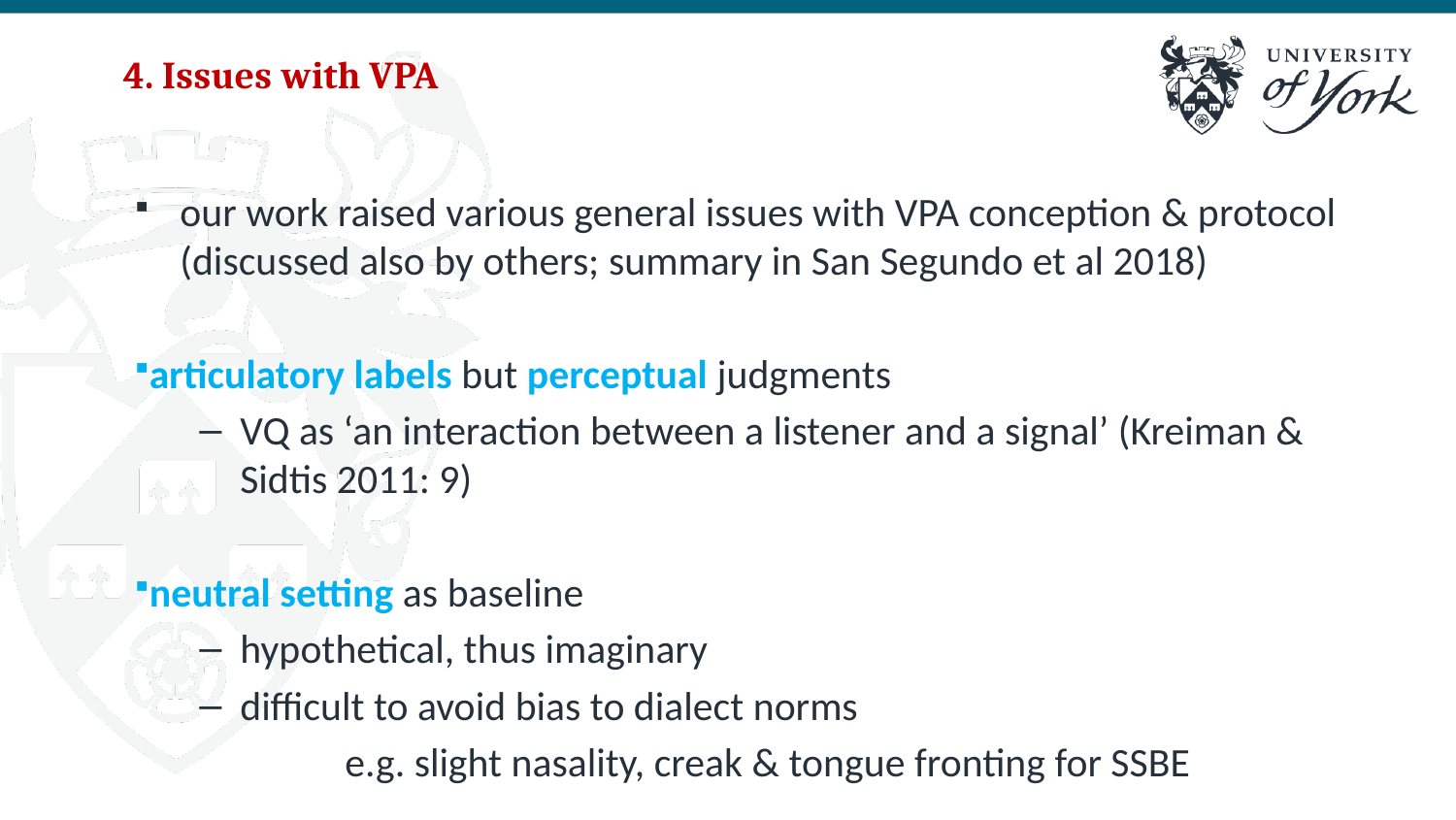

# 4. Issues with VPA
our work raised various general issues with VPA conception & protocol (discussed also by others; summary in San Segundo et al 2018)

articulatory labels but perceptual judgments
VQ as ‘an interaction between a listener and a signal’ (Kreiman & Sidtis 2011: 9)

neutral setting as baseline
hypothetical, thus imaginary
difficult to avoid bias to dialect norms
	e.g. slight nasality, creak & tongue fronting for SSBE